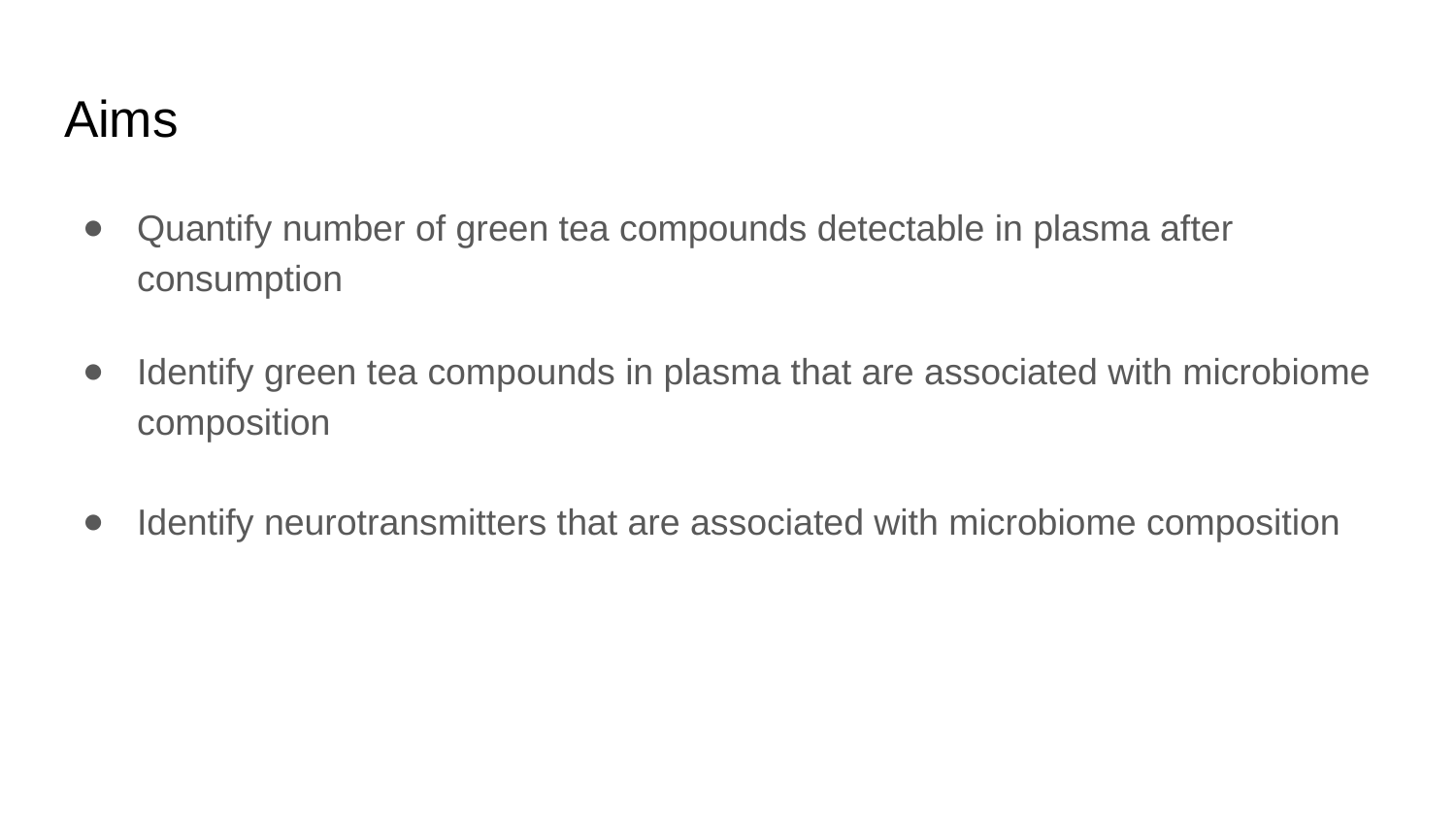

# Aims
Quantify number of green tea compounds detectable in plasma after consumption
Identify green tea compounds in plasma that are associated with microbiome composition
Identify neurotransmitters that are associated with microbiome composition